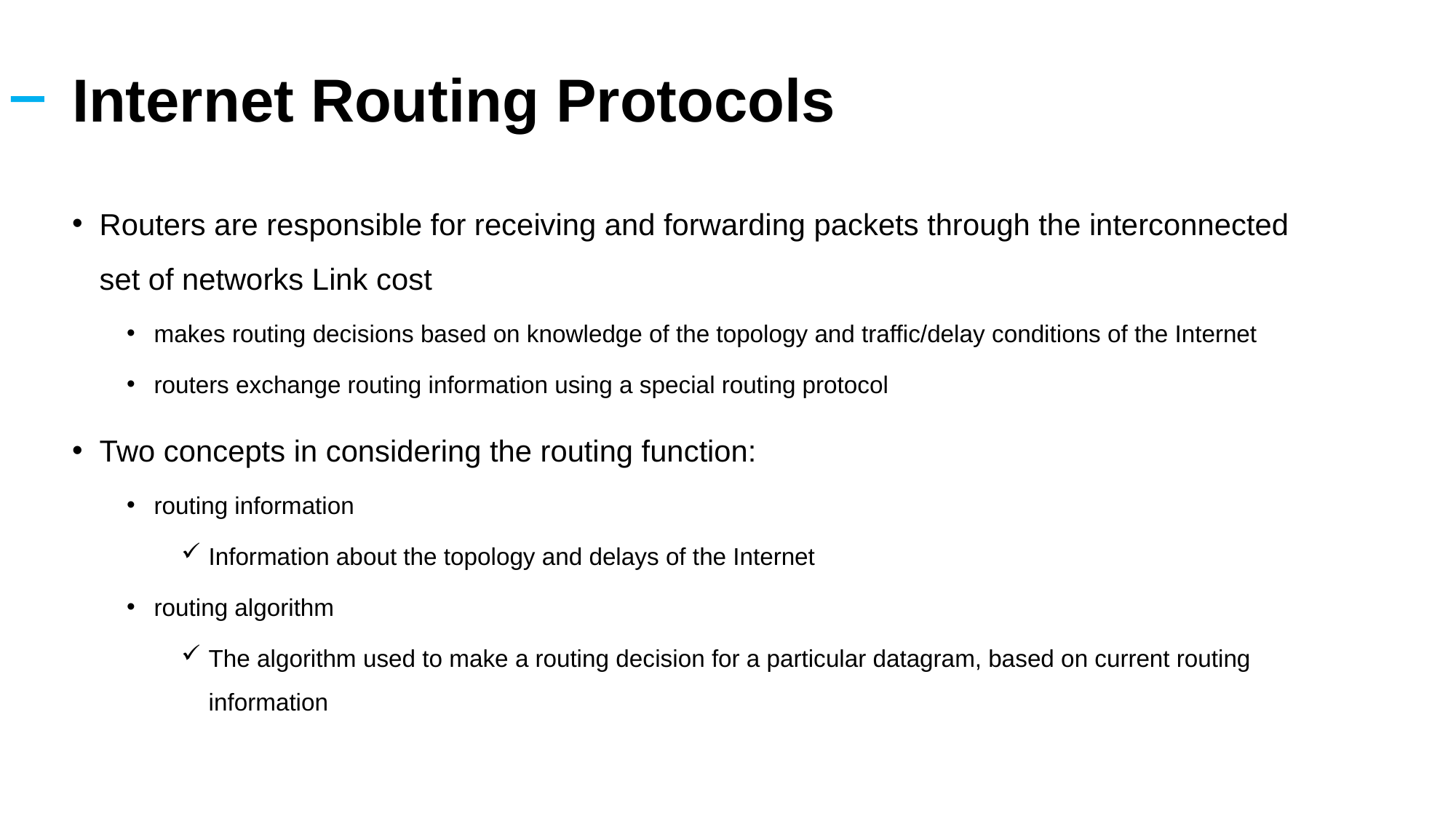

# Internet Routing Protocols

Routers are responsible for receiving and forwarding packets through the interconnected set of networks Link cost
makes routing decisions based on knowledge of the topology and traffic/delay conditions of the Internet
routers exchange routing information using a special routing protocol
Two concepts in considering the routing function:
routing information
Information about the topology and delays of the Internet
routing algorithm
The algorithm used to make a routing decision for a particular datagram, based on current routing information